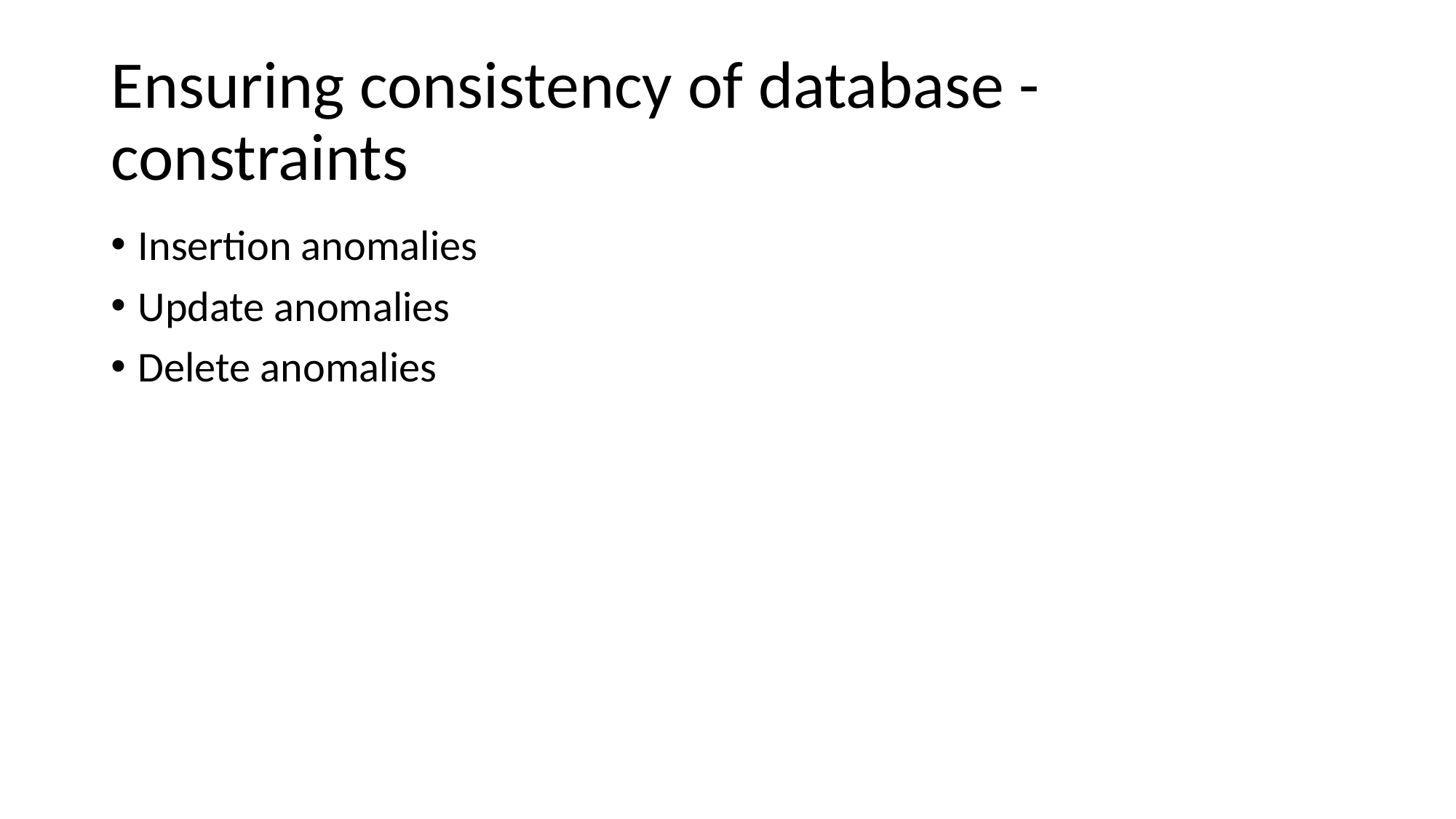

# Ensuring consistency of database - constraints
Insertion anomalies
Update anomalies
Delete anomalies